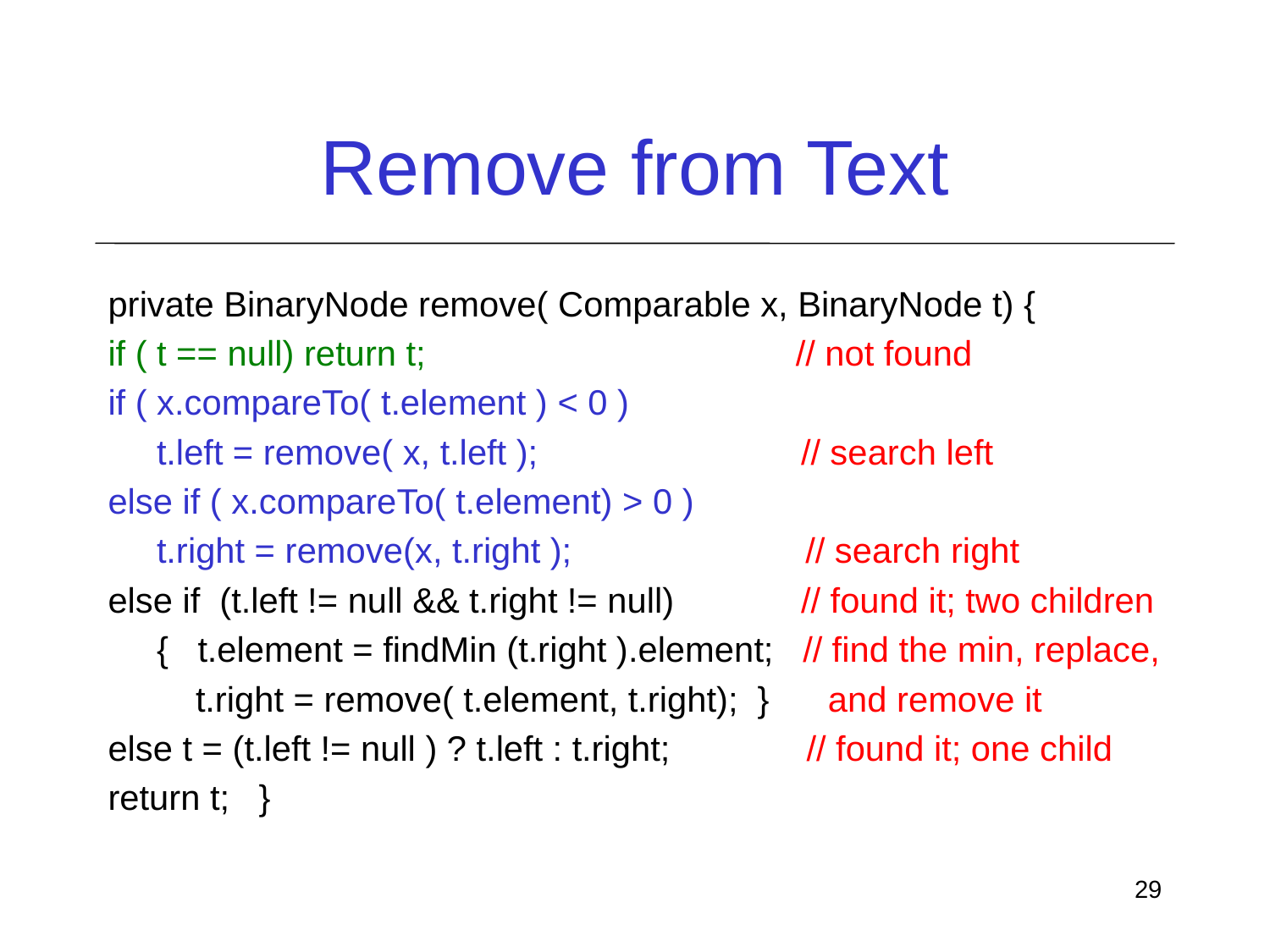

# Remove from Text
private BinaryNode remove( Comparable x, BinaryNode t) {
if ( t == null) return t;                                      // not found
if ( x.compareTo( t.element ) < 0 )
     t.left = remove( x, t.left );                           // search left
else if ( x.compareTo( t.element) > 0 )
     t.right = remove(x, t.right );                        // search right
else if  (t.left != null && t.right != null)             // found it; two children
     {   t.element = findMin (t.right ).element;   // find the min, replace,
         t.right = remove( t.element, t.right);  }      and remove it
else t = (t.left != null ) ? t.left : t.right;              // found it; one child
return t;   }

29